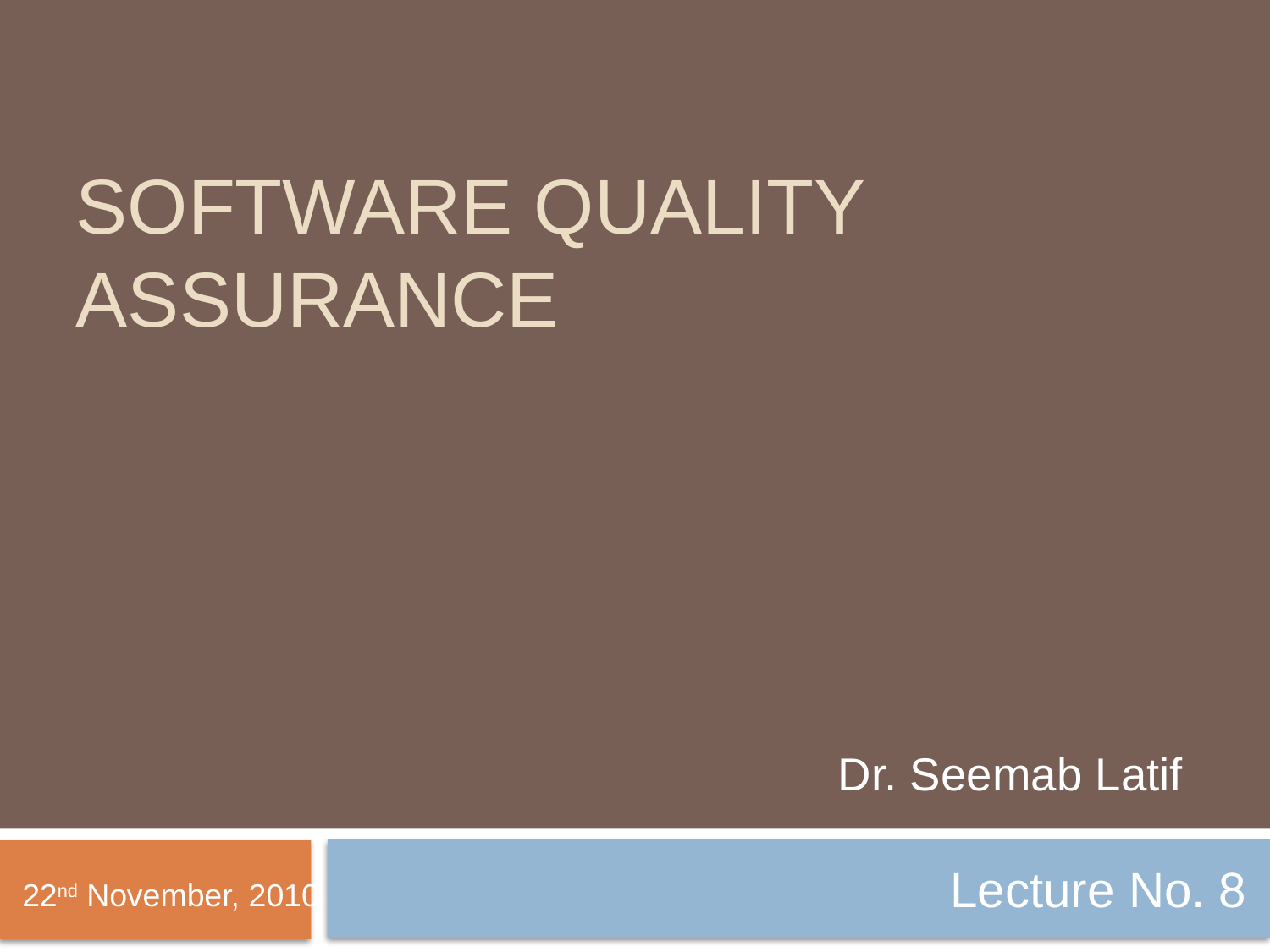

# Software Quality Assurance
Dr. Seemab Latif
Lecture No. 8
 22nd November, 2010